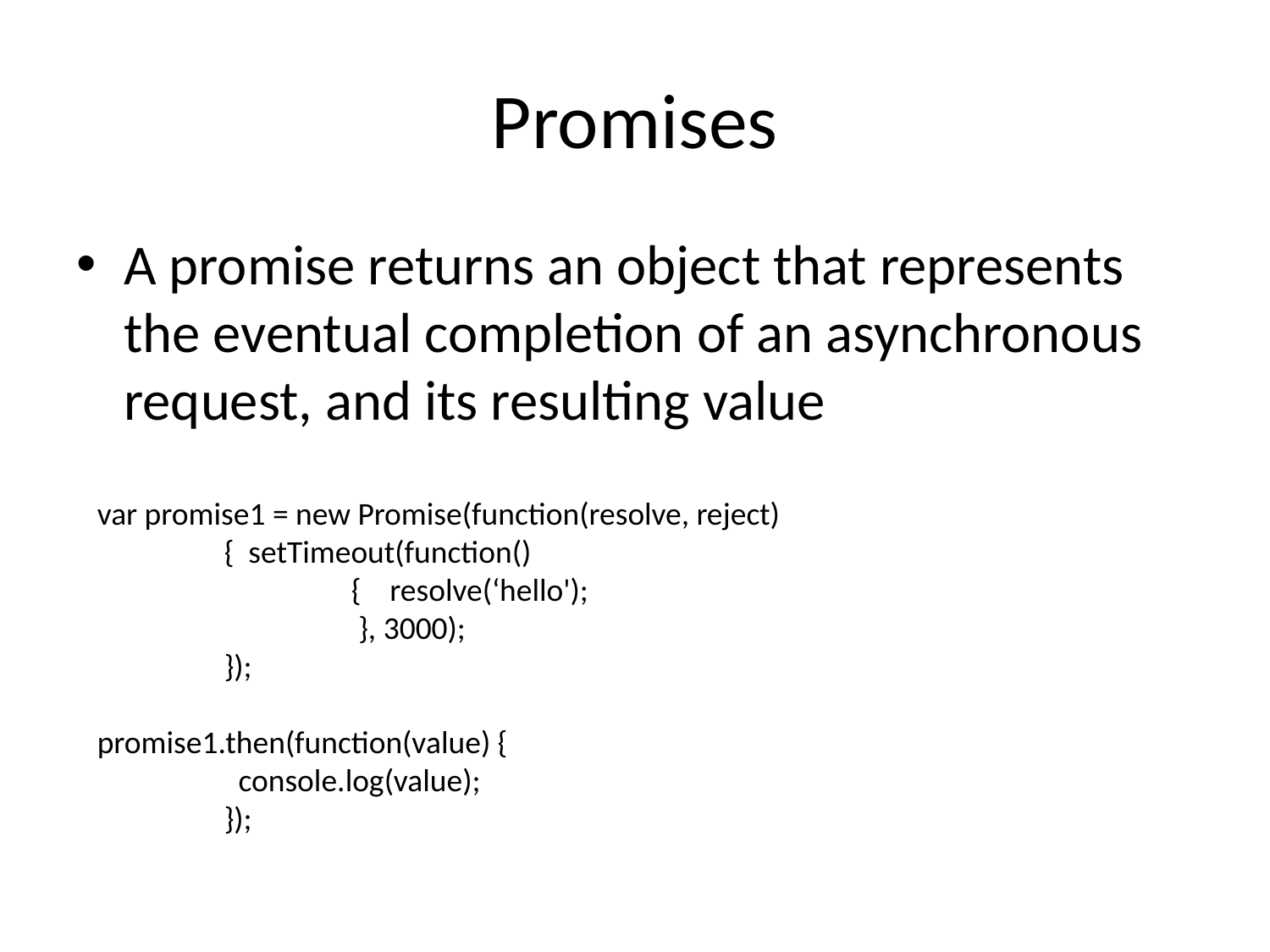

# Promises
A promise returns an object that represents the eventual completion of an asynchronous request, and its resulting value
var promise1 = new Promise(function(resolve, reject)
	{  setTimeout(function()
		{    resolve(‘hello');
		 }, 3000);
	});

promise1.then(function(value) {
	  console.log(value);
	});